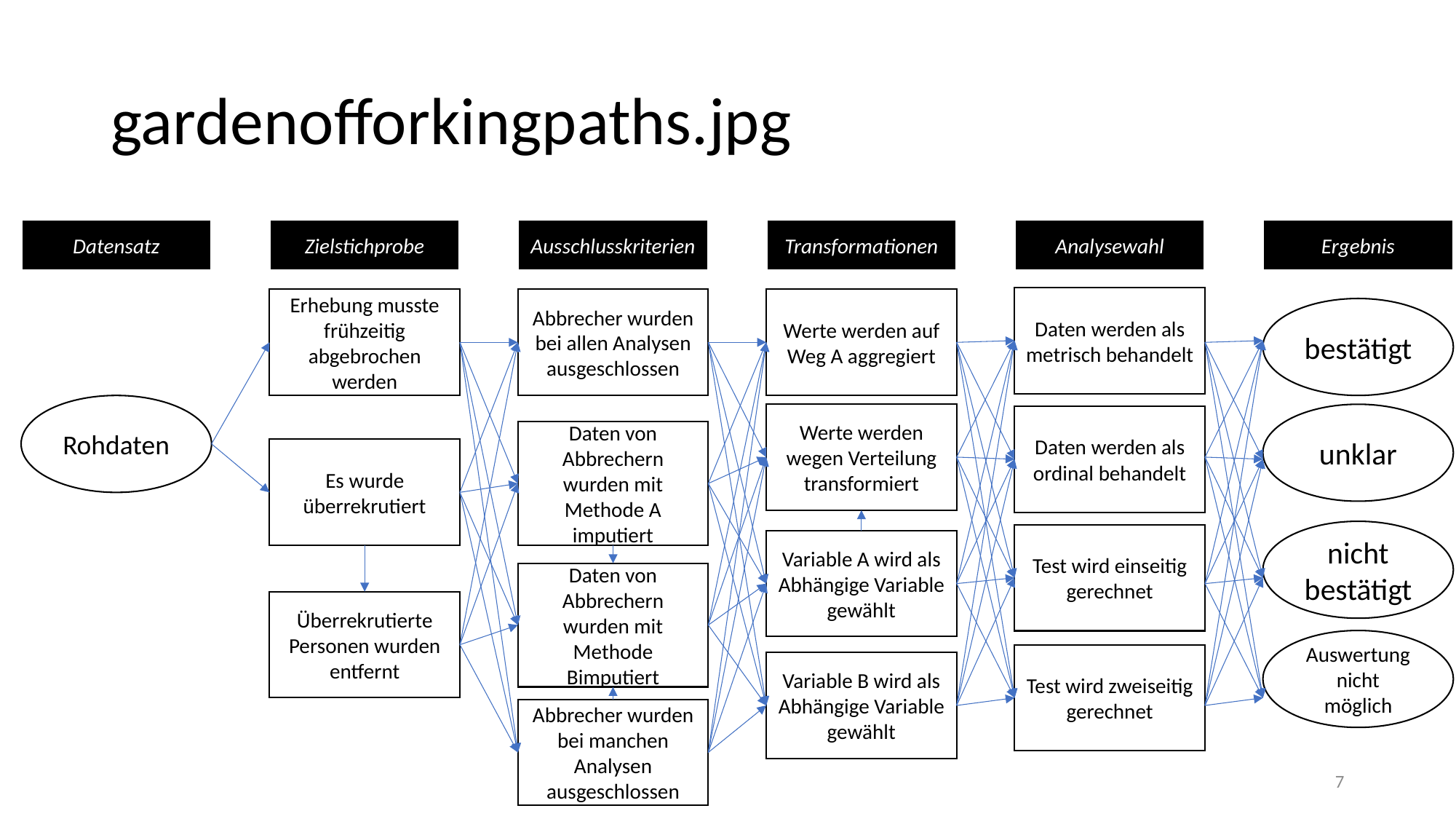

# gardenofforkingpaths.jpg
Datensatz
Zielstichprobe
Ausschlusskriterien
Transformationen
Analysewahl
Ergebnis
Daten werden als metrisch behandelt
Erhebung musste frühzeitig abgebrochen werden
Abbrecher wurden bei allen Analysen ausgeschlossen
Werte werden auf Weg A aggregiert
bestätigt
Rohdaten
Werte werden wegen Verteilung transformiert
unklar
Daten werden als ordinal behandelt
Daten von Abbrechern wurden mit Methode A imputiert
Es wurde überrekrutiert
nicht bestätigt
Test wird einseitig gerechnet
Variable A wird als Abhängige Variable gewählt
Daten von Abbrechern wurden mit Methode Bimputiert
Überrekrutierte Personen wurden entfernt
Auswertung nicht möglich
Test wird zweiseitig gerechnet
Variable B wird als Abhängige Variable gewählt
Abbrecher wurden bei manchen Analysen ausgeschlossen
7